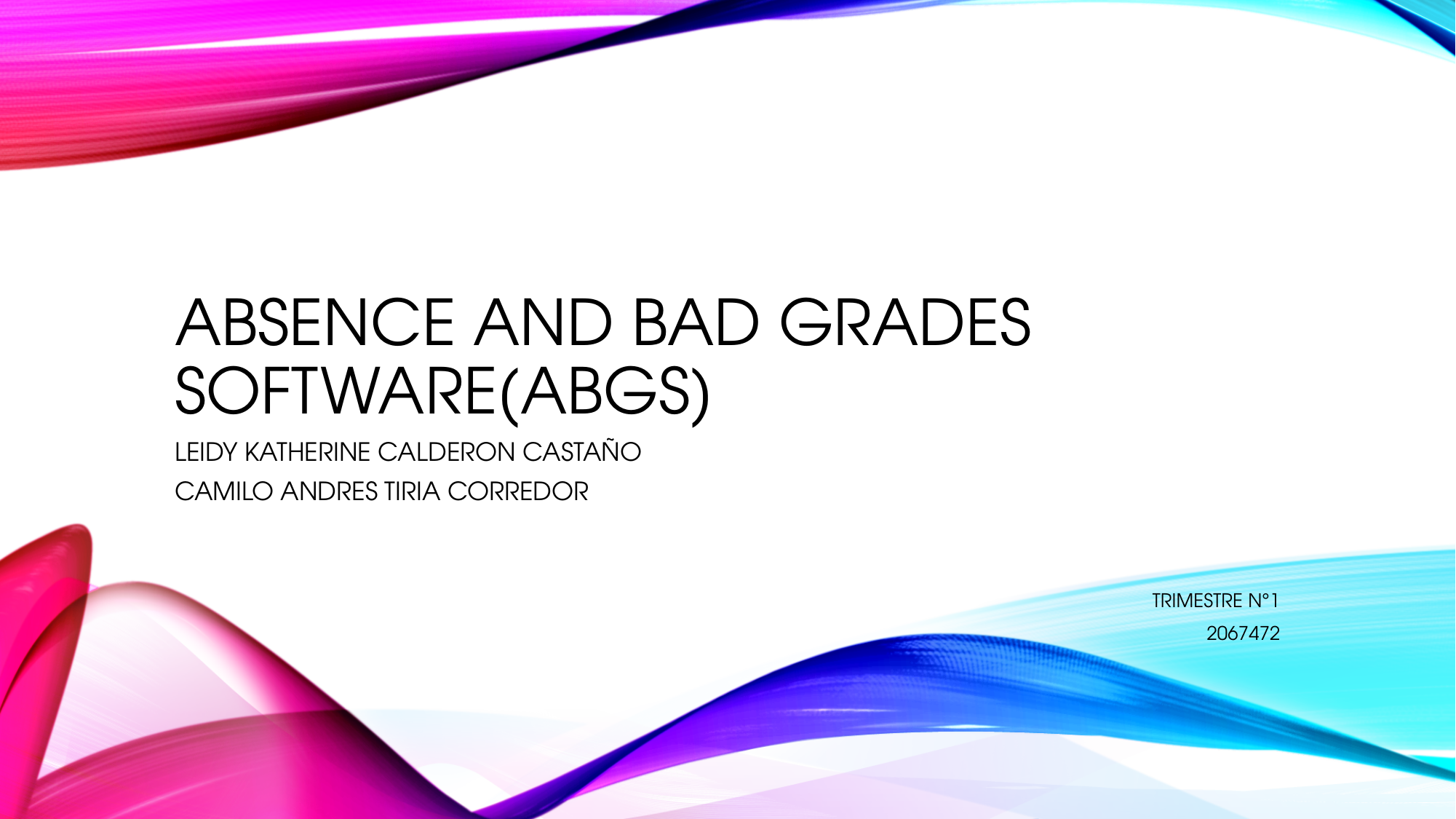

# Absence and bad grades software(ABGS)
LEIDY KATHERINE CALDERON CASTAÑO
CAMILO ANDRES TIRIA CORREDOR

TRIMESTRE N°1
2067472